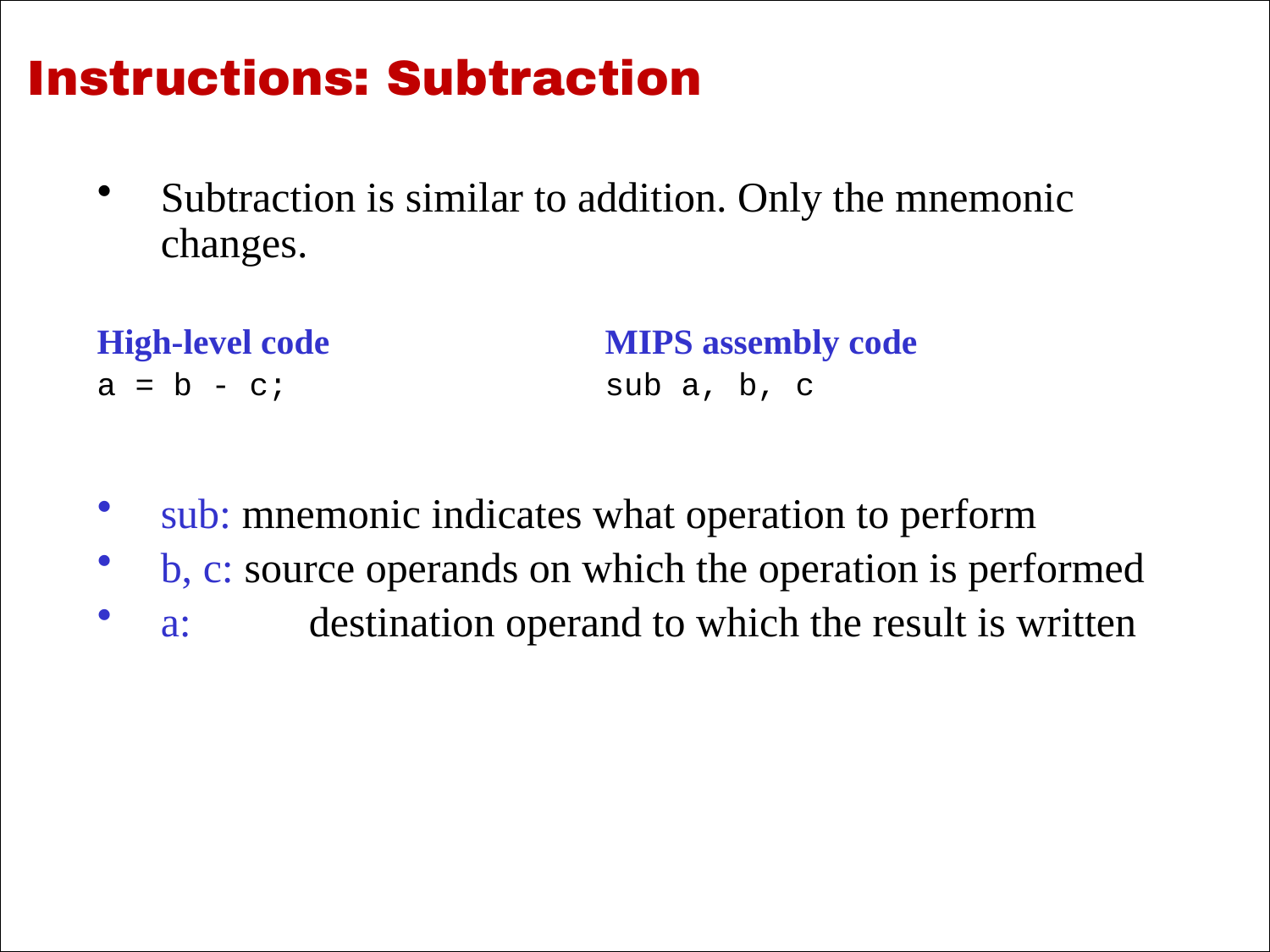

# Instructions: Subtraction
Subtraction is similar to addition. Only the mnemonic changes.

sub: mnemonic indicates what operation to perform
b, c: source operands on which the operation is performed
a:	  destination operand to which the result is written

High-level code
a = b - c;
MIPS assembly code
sub a, b, c